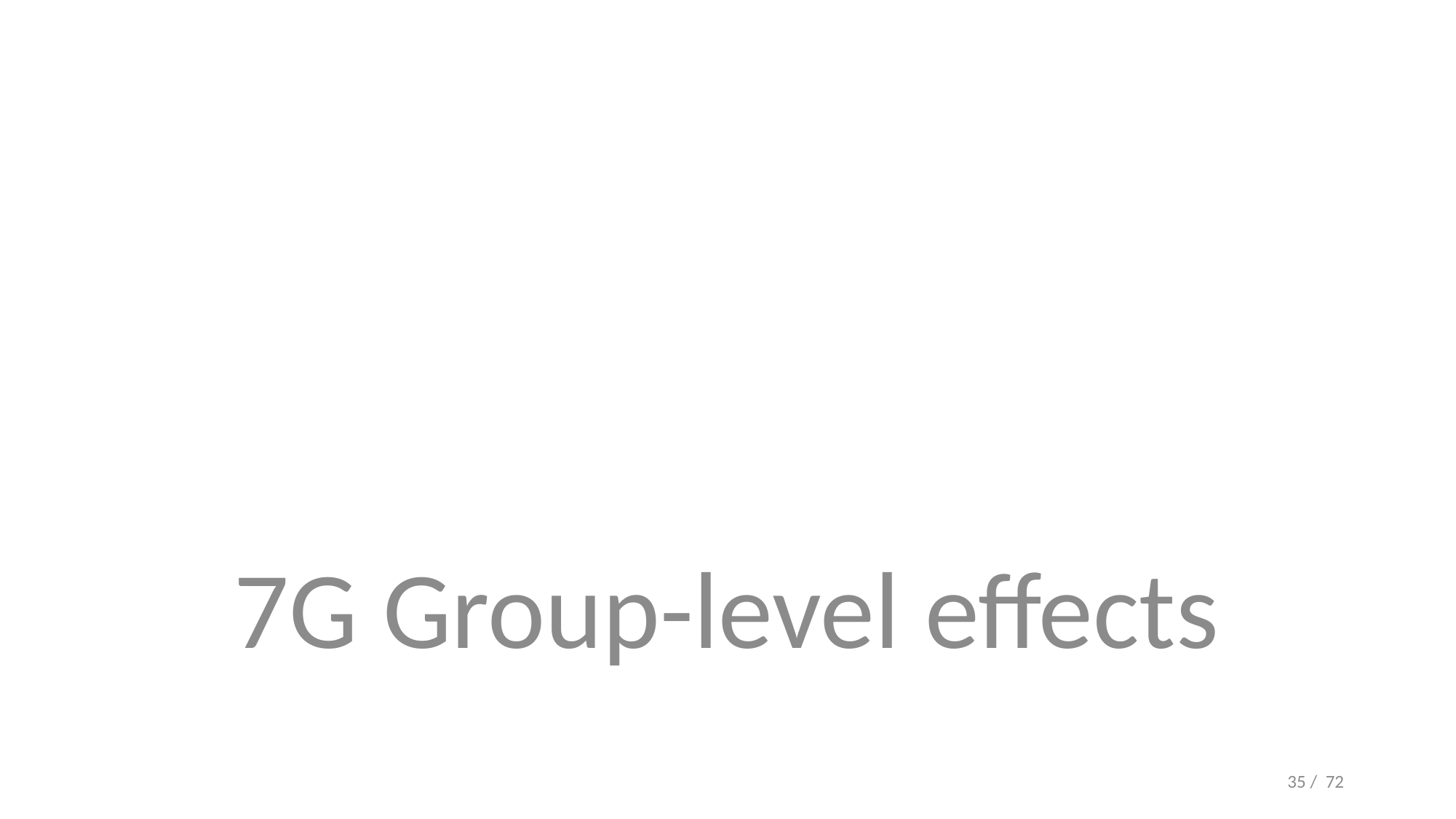

#
7G Group-level effects
35 /  72